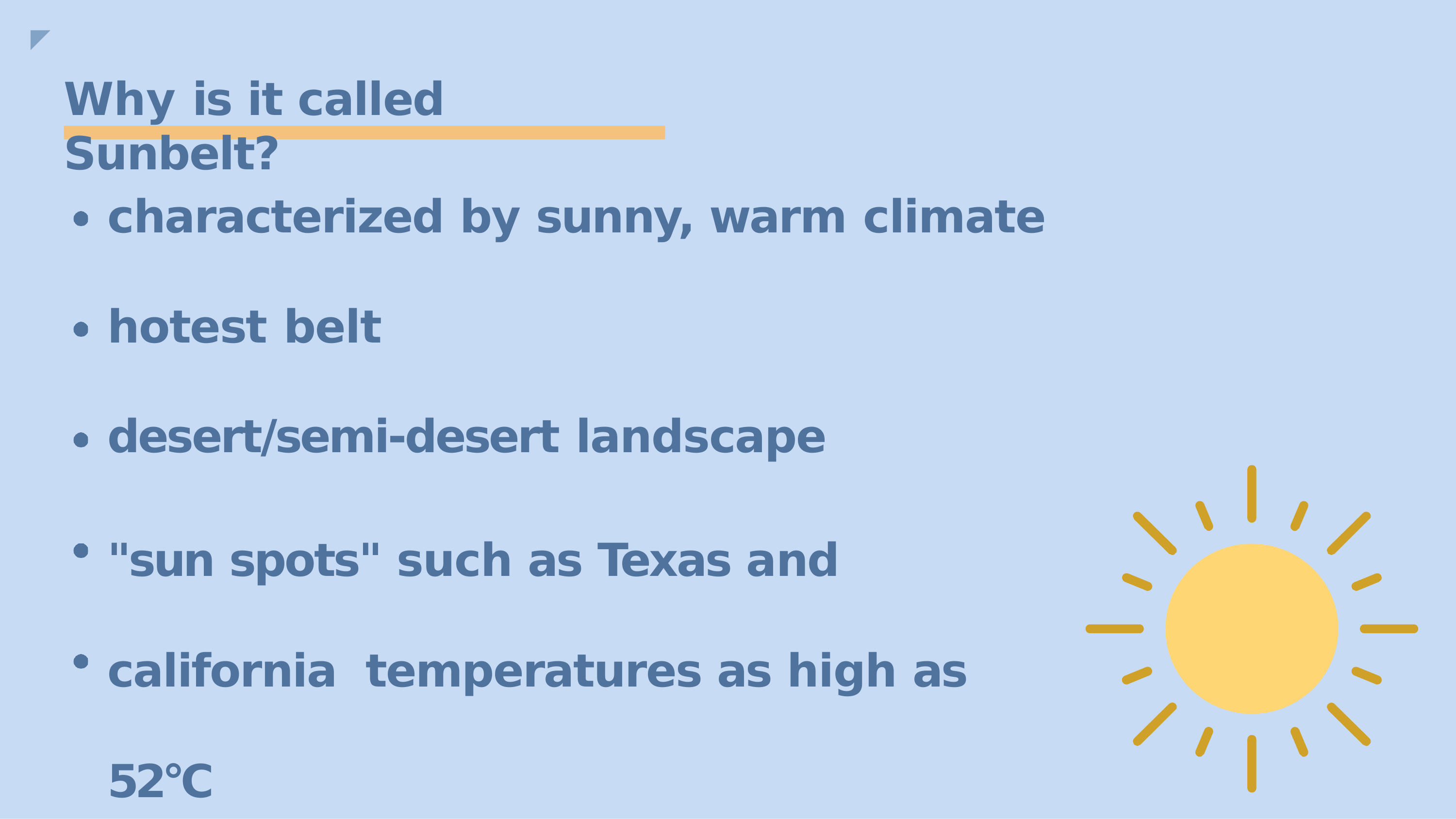

# Why is it called Sunbelt?

characterized by sunny, warm climate

hotest belt

desert/semi-desert landscape
"sun spots" such as Texas and california  temperatures as high as 52°C